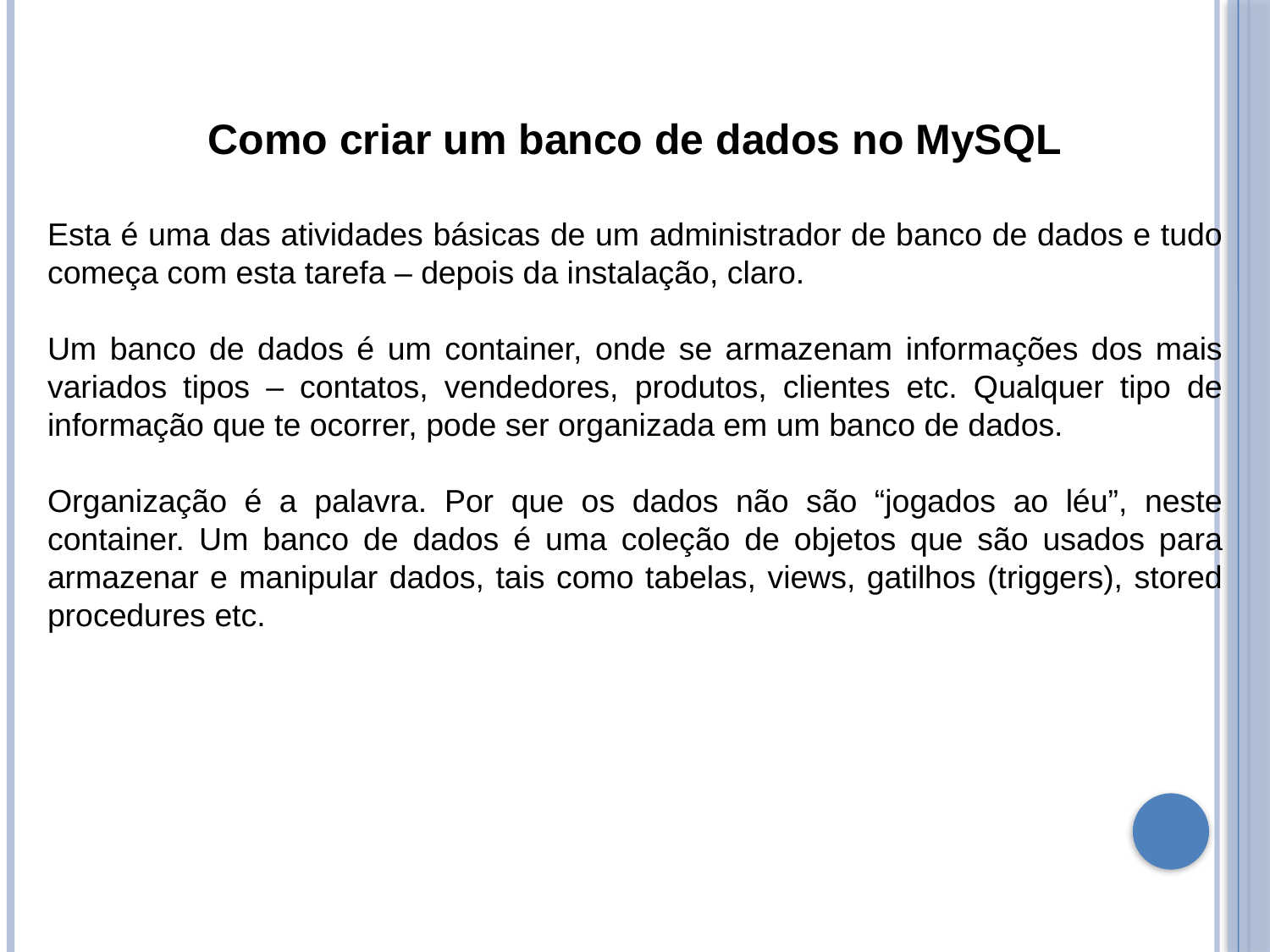

Como criar um banco de dados no MySQL

Esta é uma das atividades básicas de um administrador de banco de dados e tudo começa com esta tarefa – depois da instalação, claro.

Um banco de dados é um container, onde se armazenam informações dos mais variados tipos – contatos, vendedores, produtos, clientes etc. Qualquer tipo de informação que te ocorrer, pode ser organizada em um banco de dados.

Organização é a palavra. Por que os dados não são “jogados ao léu”, neste container. Um banco de dados é uma coleção de objetos que são usados para armazenar e manipular dados, tais como tabelas, views, gatilhos (triggers), stored procedures etc.